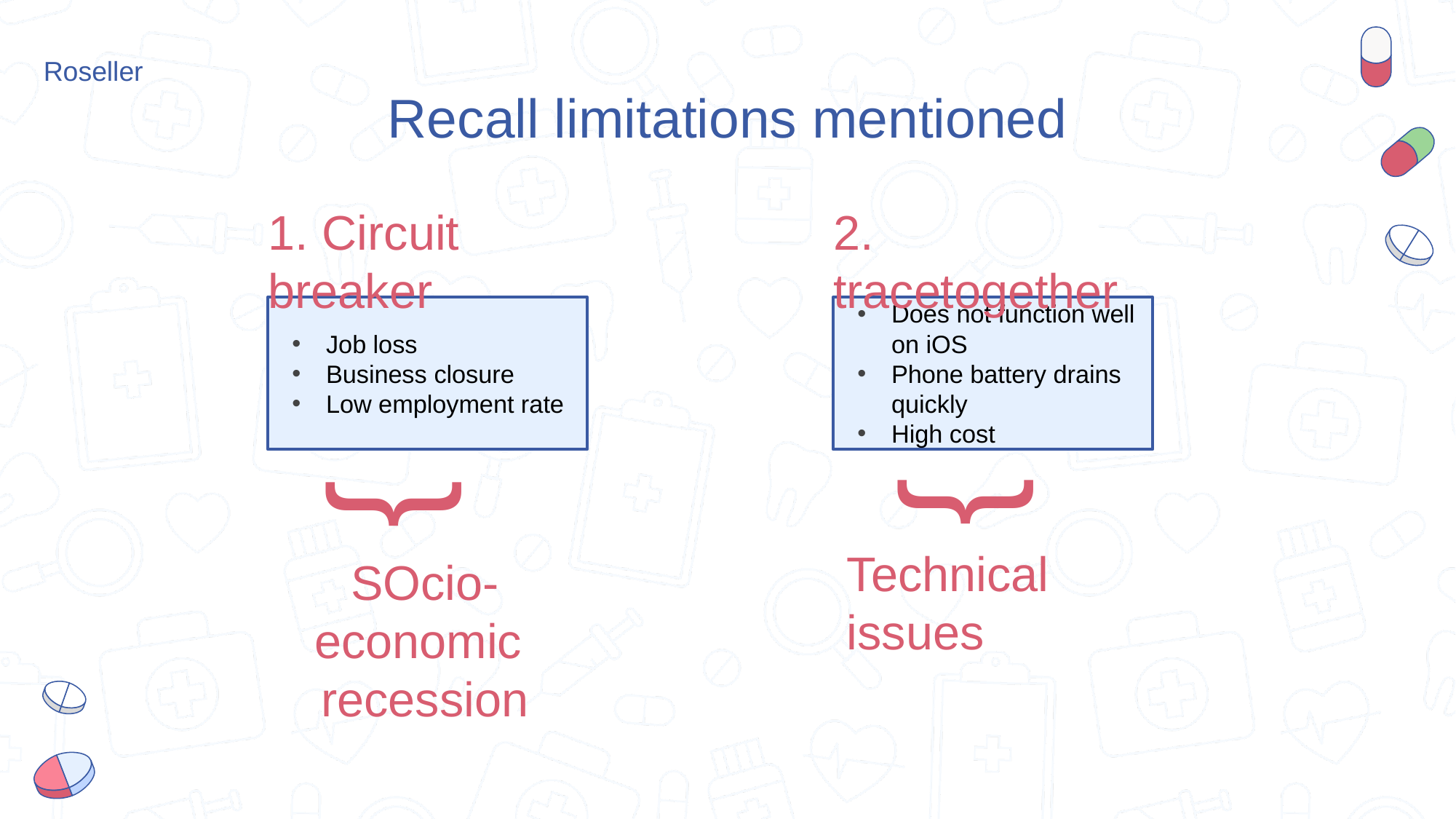

Roseller​
# Recall limitations mentioned
1. Circuit breaker
2. tracetogether
Job loss
Business closure
Low employment rate
Does not function well on iOS
Phone battery drains quickly
High cost
}
}
Technical issues
SOcio-economic
recession